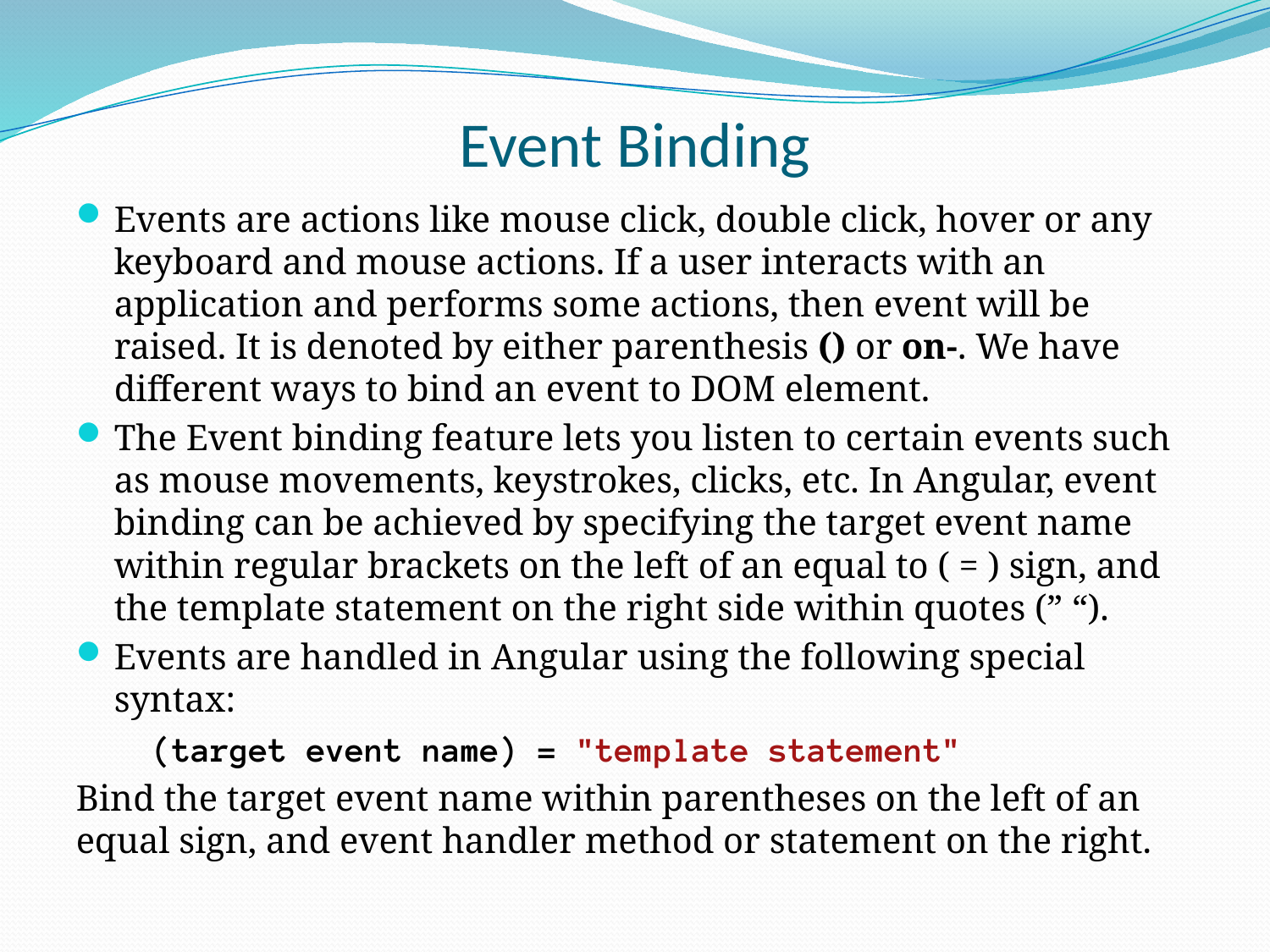

# Event Binding
Events are actions like mouse click, double click, hover or any keyboard and mouse actions. If a user interacts with an application and performs some actions, then event will be raised. It is denoted by either parenthesis () or on-. We have different ways to bind an event to DOM element.
The Event binding feature lets you listen to certain events such as mouse movements, keystrokes, clicks, etc. In Angular, event binding can be achieved by specifying the target event name within regular brackets on the left of an equal to ( = ) sign, and the template statement on the right side within quotes (” “).
Events are handled in Angular using the following special syntax:
    (target event name) = "template statement"
Bind the target event name within parentheses on the left of an equal sign, and event handler method or statement on the right.